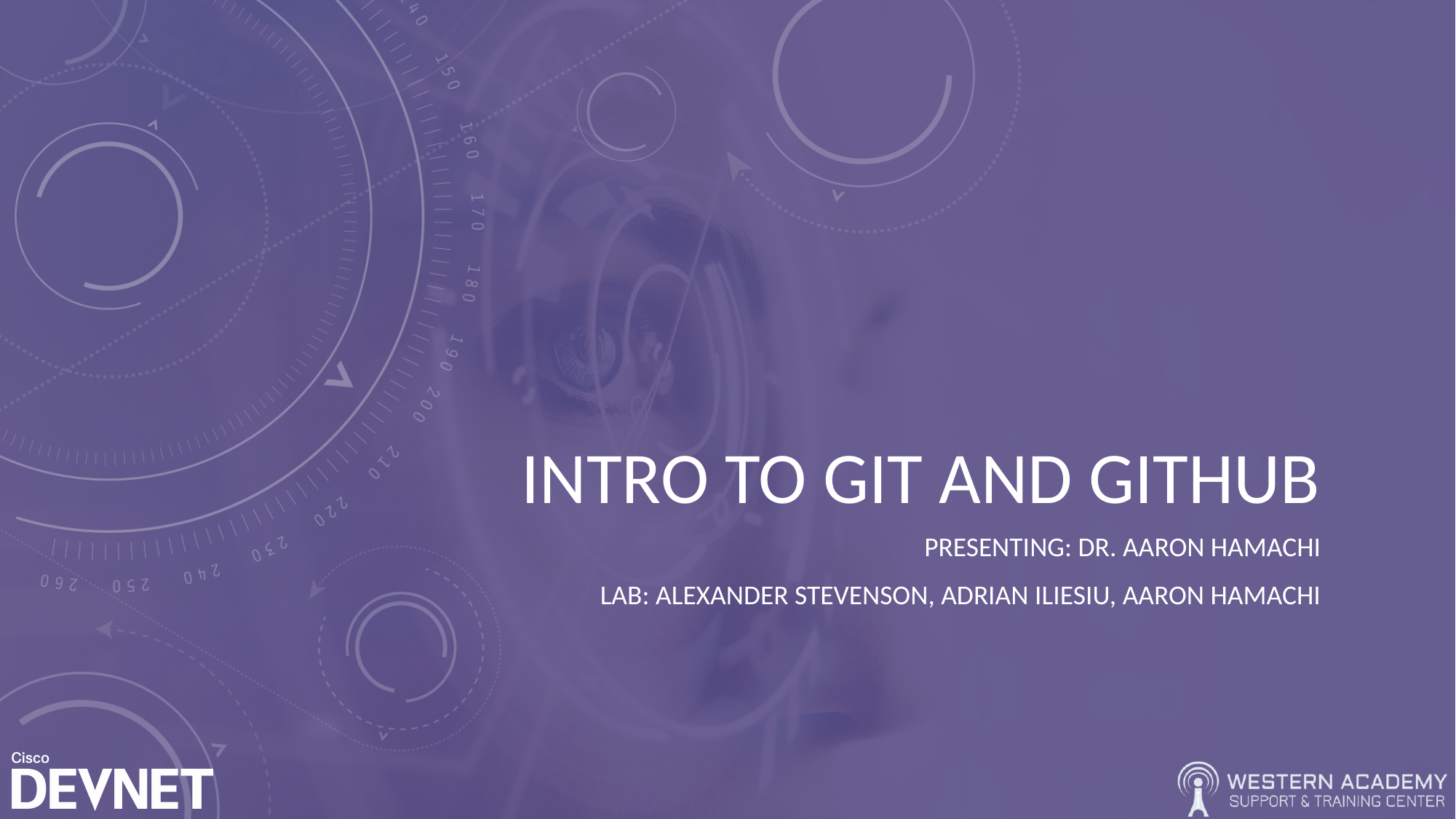

# Intro to Git and github
Presenting: Dr. aaron Hamachi
Lab: Alexander Stevenson, Adrian Iliesiu, aaron hamachi